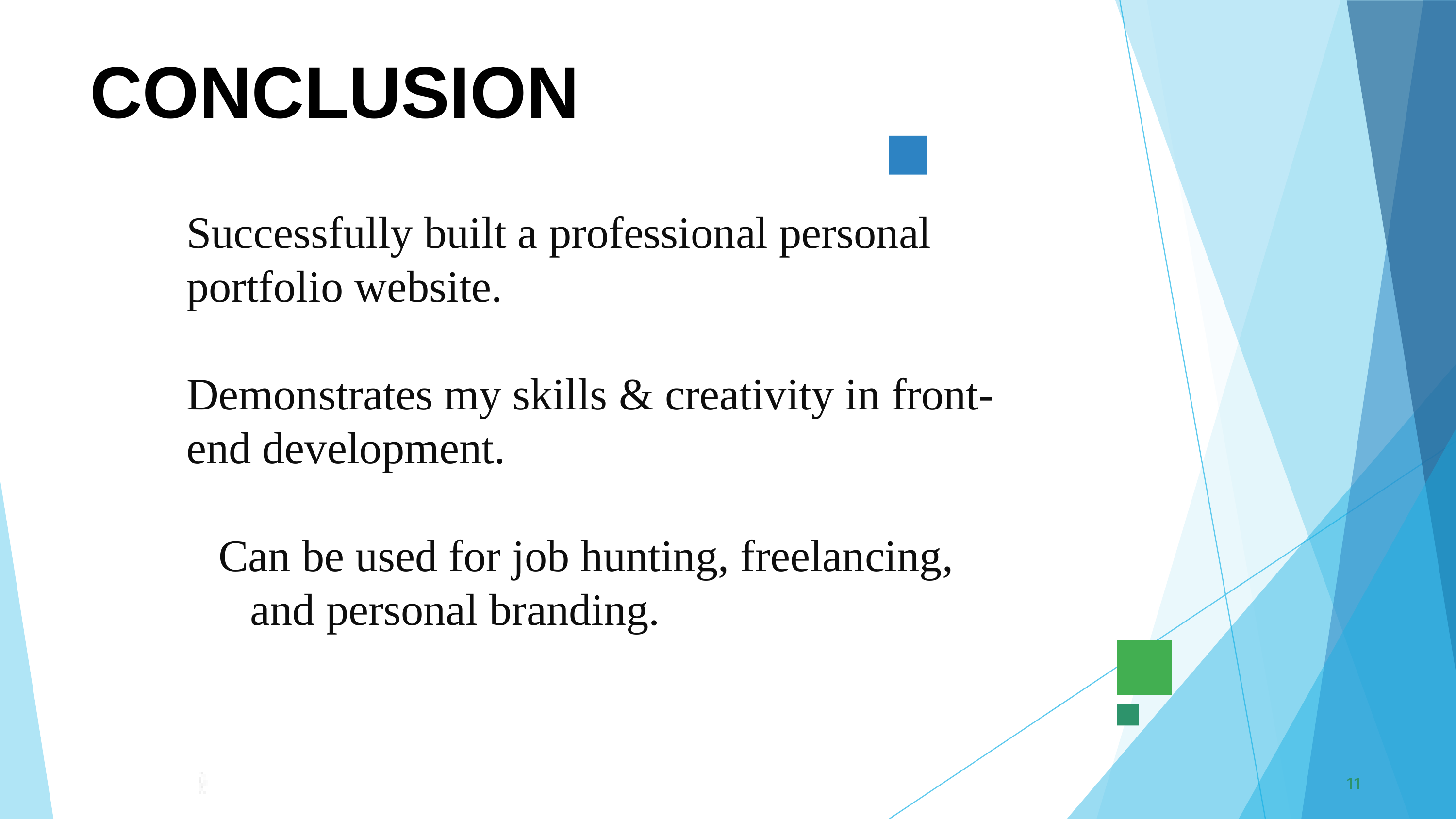

CONCLUSION

Successfully built a professional personal portfolio website.

Demonstrates my skills & creativity in front-end development.

Can be used for job hunting, freelancing, and personal branding.

11